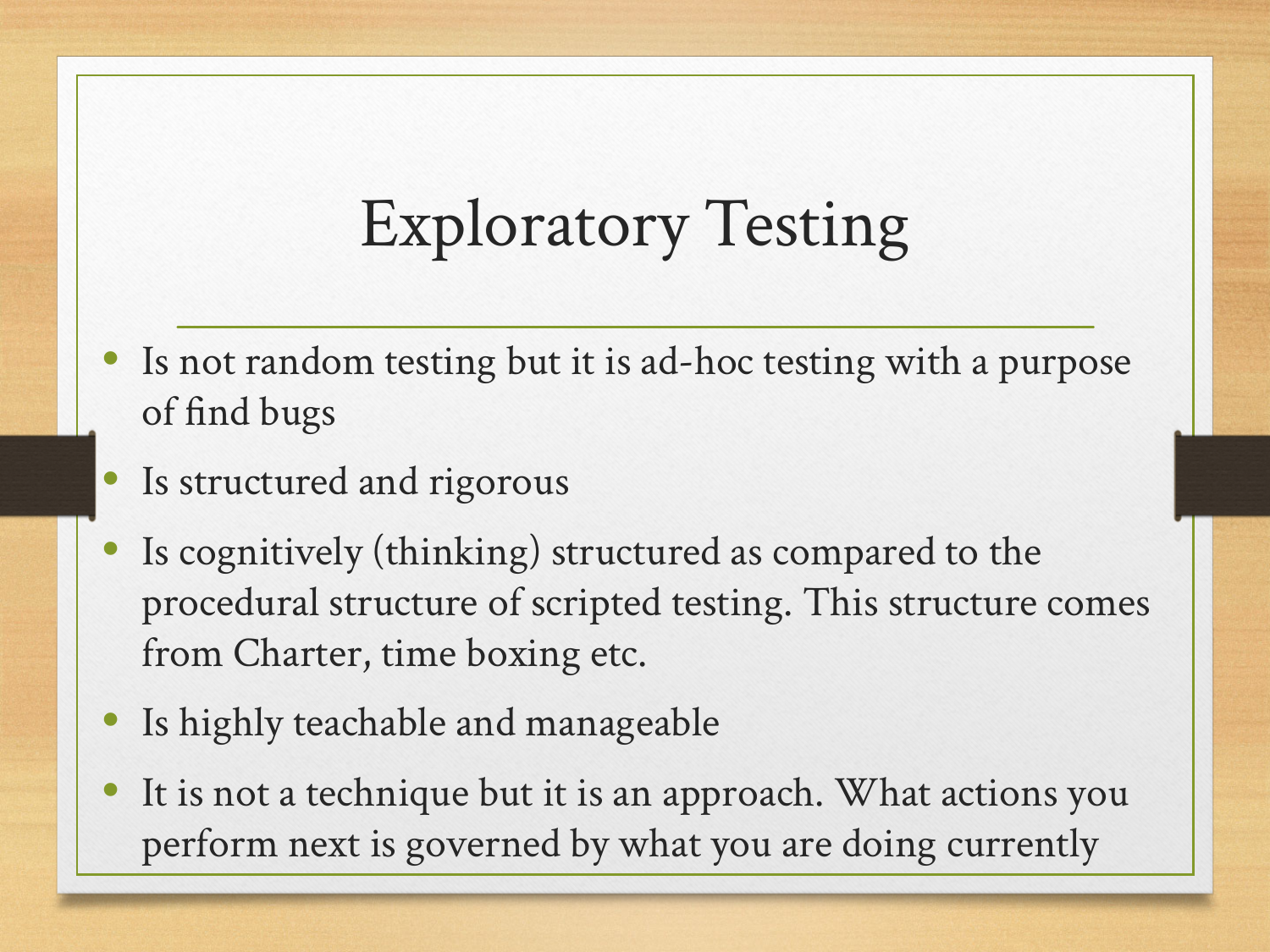

# Exploratory Testing
Is not random testing but it is ad-hoc testing with a purpose of find bugs
Is structured and rigorous
Is cognitively (thinking) structured as compared to the procedural structure of scripted testing. This structure comes from Charter, time boxing etc.
Is highly teachable and manageable
It is not a technique but it is an approach. What actions you perform next is governed by what you are doing currently